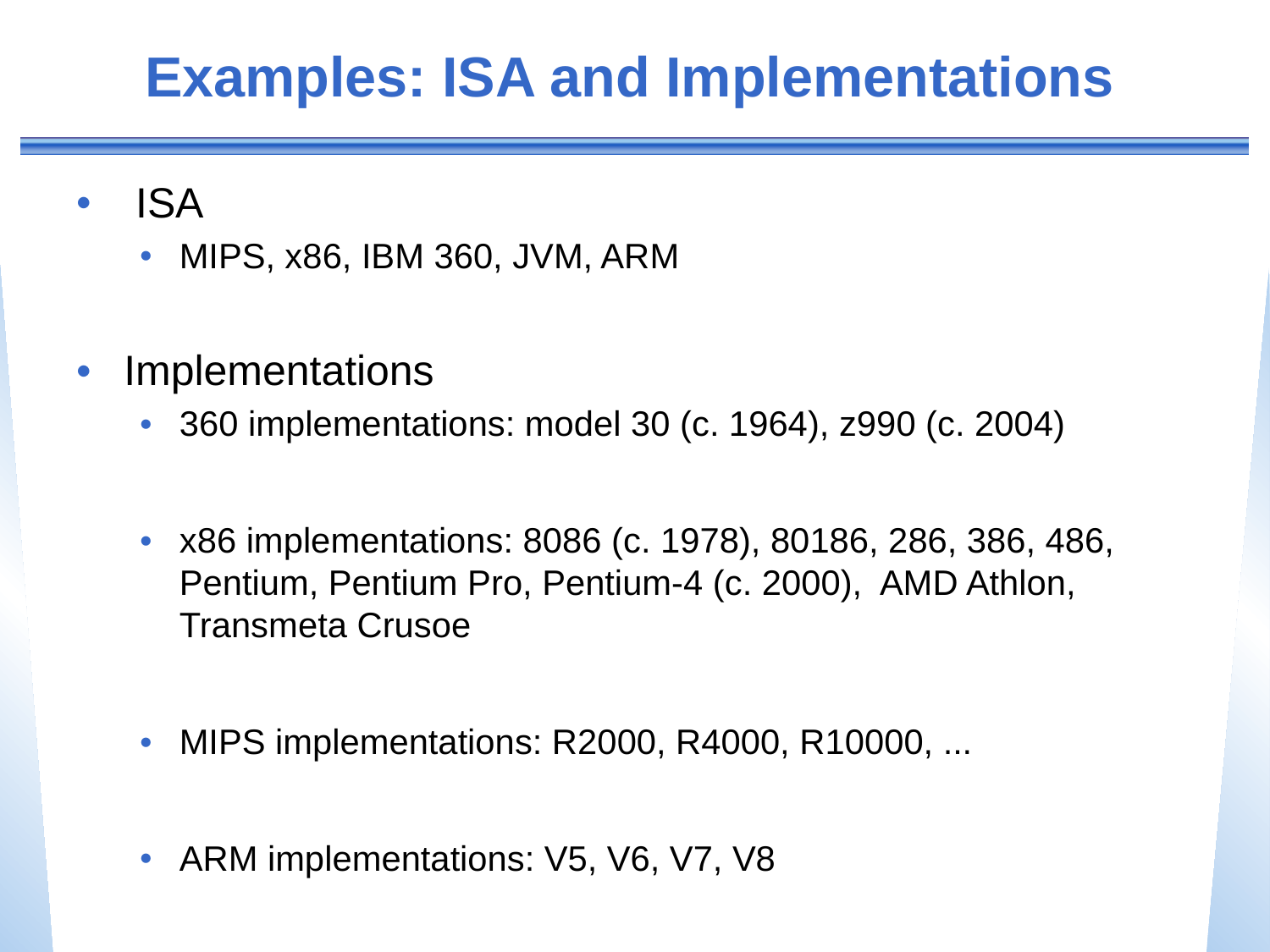

# Examples: ISA and Implementations
 ISA
MIPS, x86, IBM 360, JVM, ARM

Implementations
360 implementations: model 30 (c. 1964), z990 (c. 2004)

x86 implementations: 8086 (c. 1978), 80186, 286, 386, 486, Pentium, Pentium Pro, Pentium-4 (c. 2000),  AMD Athlon, Transmeta Crusoe

MIPS implementations: R2000, R4000, R10000, ...

ARM implementations: V5, V6, V7, V8